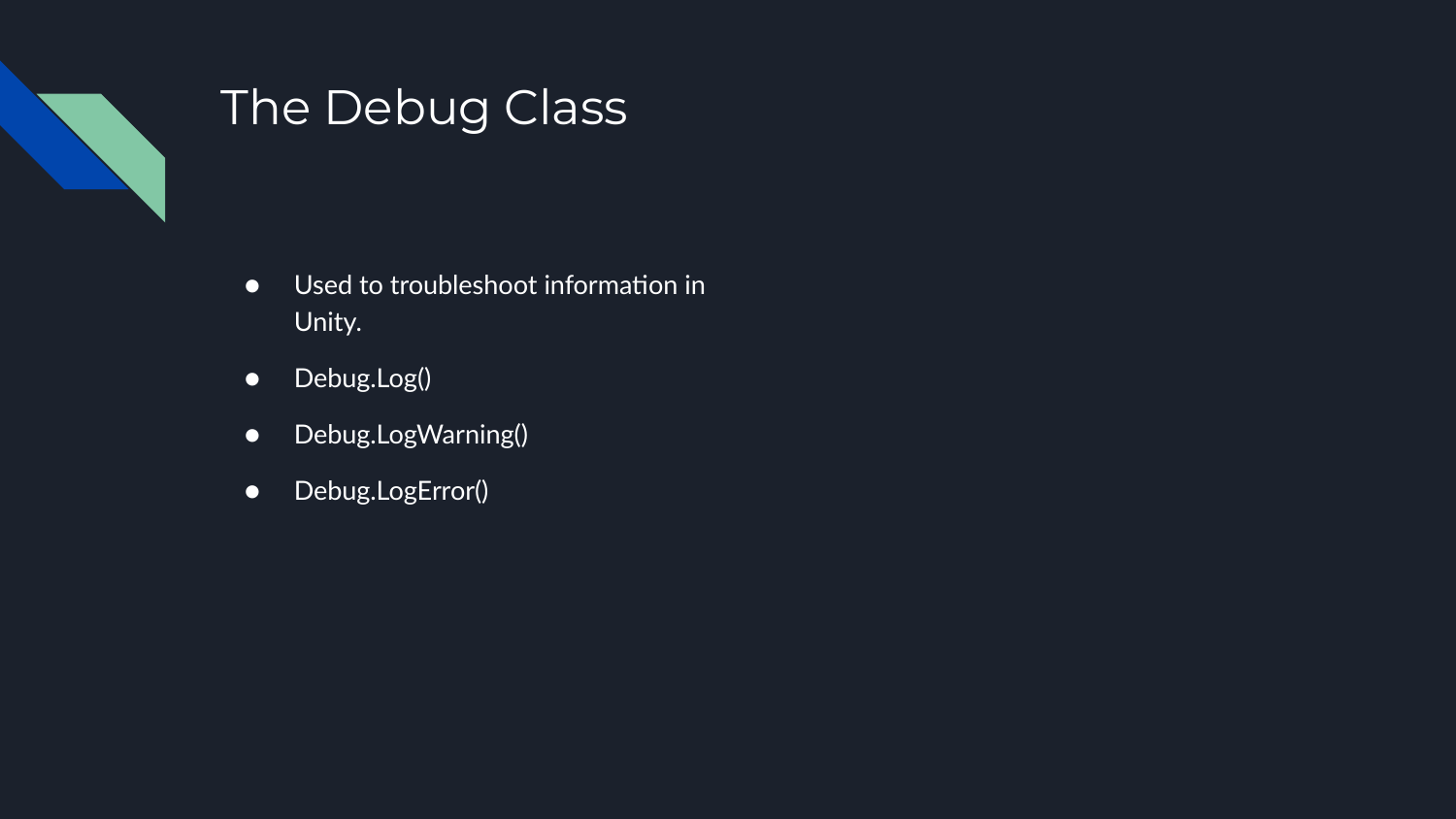

# The Debug Class
Used to troubleshoot information in Unity.
Debug.Log()
Debug.LogWarning()
Debug.LogError()